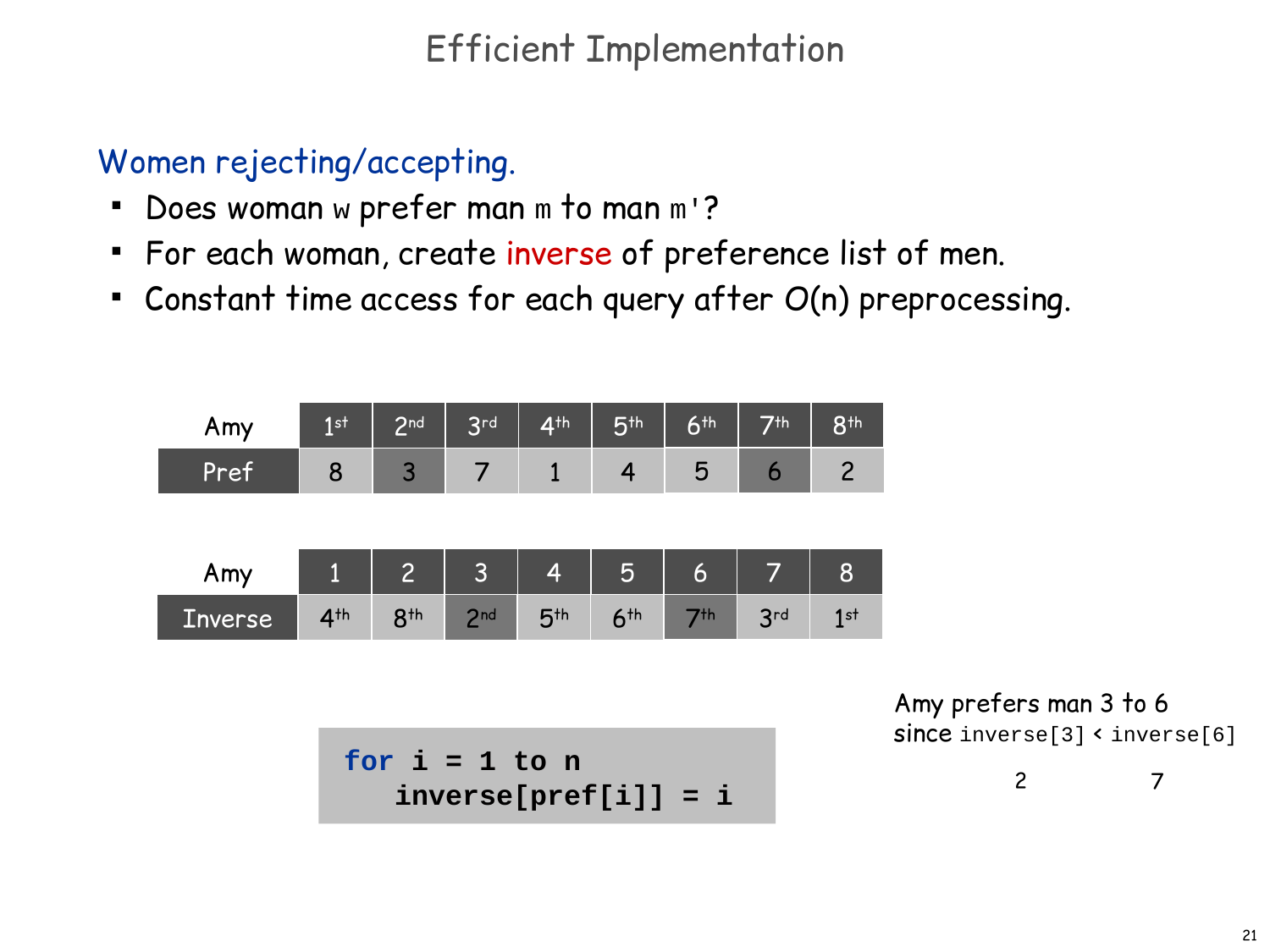

# Efficient Implementation
Women rejecting/accepting.
Does woman w prefer man m to man m'?
For each woman, create inverse of preference list of men.
Constant time access for each query after O(n) preprocessing.
6th
7th
8th
1st
2nd
3rd
4th
5th
Amy
5
6
2
Pref
8
3
7
1
4
6
7
8
1
2
3
4
5
Amy
7th
3rd
1st
Inverse
4th
8th
2nd
5th
6th
Amy prefers man 3 to 6
since inverse[3] < inverse[6]
for i = 1 to n
   inverse[pref[i]] = i
2
7
21